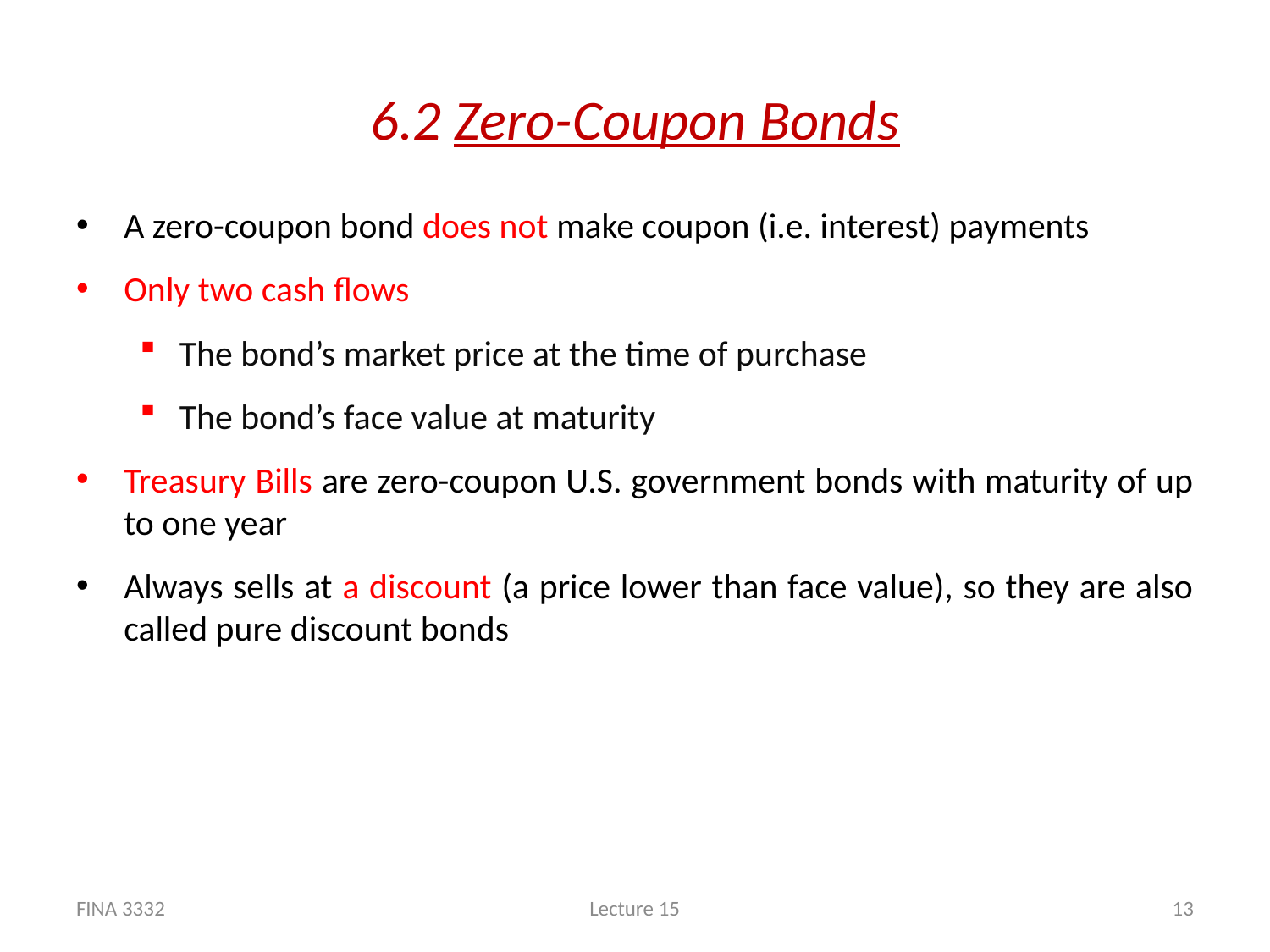

# 6.2 Zero-Coupon Bonds
A zero-coupon bond does not make coupon (i.e. interest) payments
Only two cash flows
The bond’s market price at the time of purchase
The bond’s face value at maturity
Treasury Bills are zero-coupon U.S. government bonds with maturity of up to one year
Always sells at a discount (a price lower than face value), so they are also called pure discount bonds

FINA 3332
Lecture 15
13